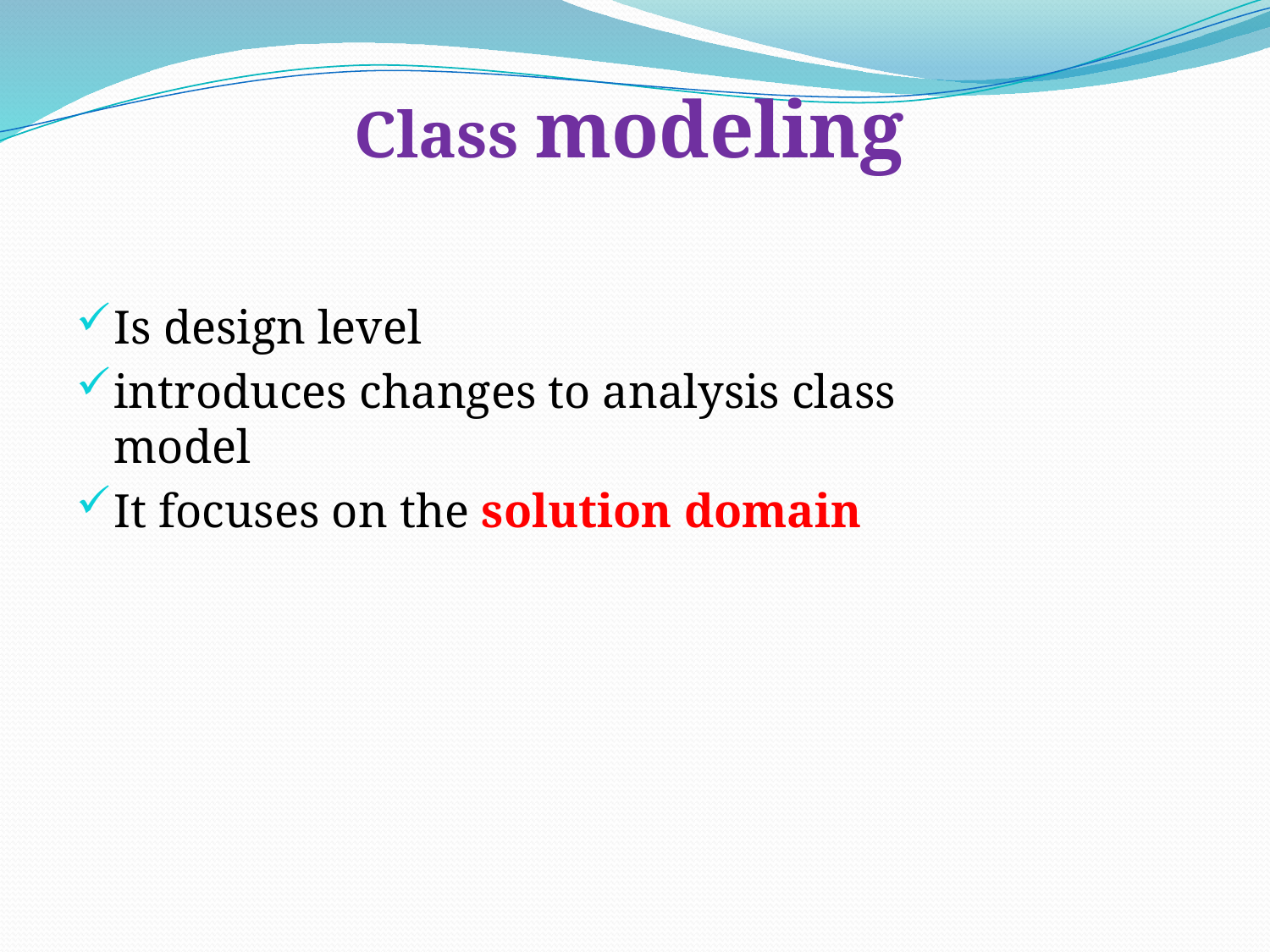

# Class modeling

Is design level
introduces changes to analysis class model
It focuses on the solution domain